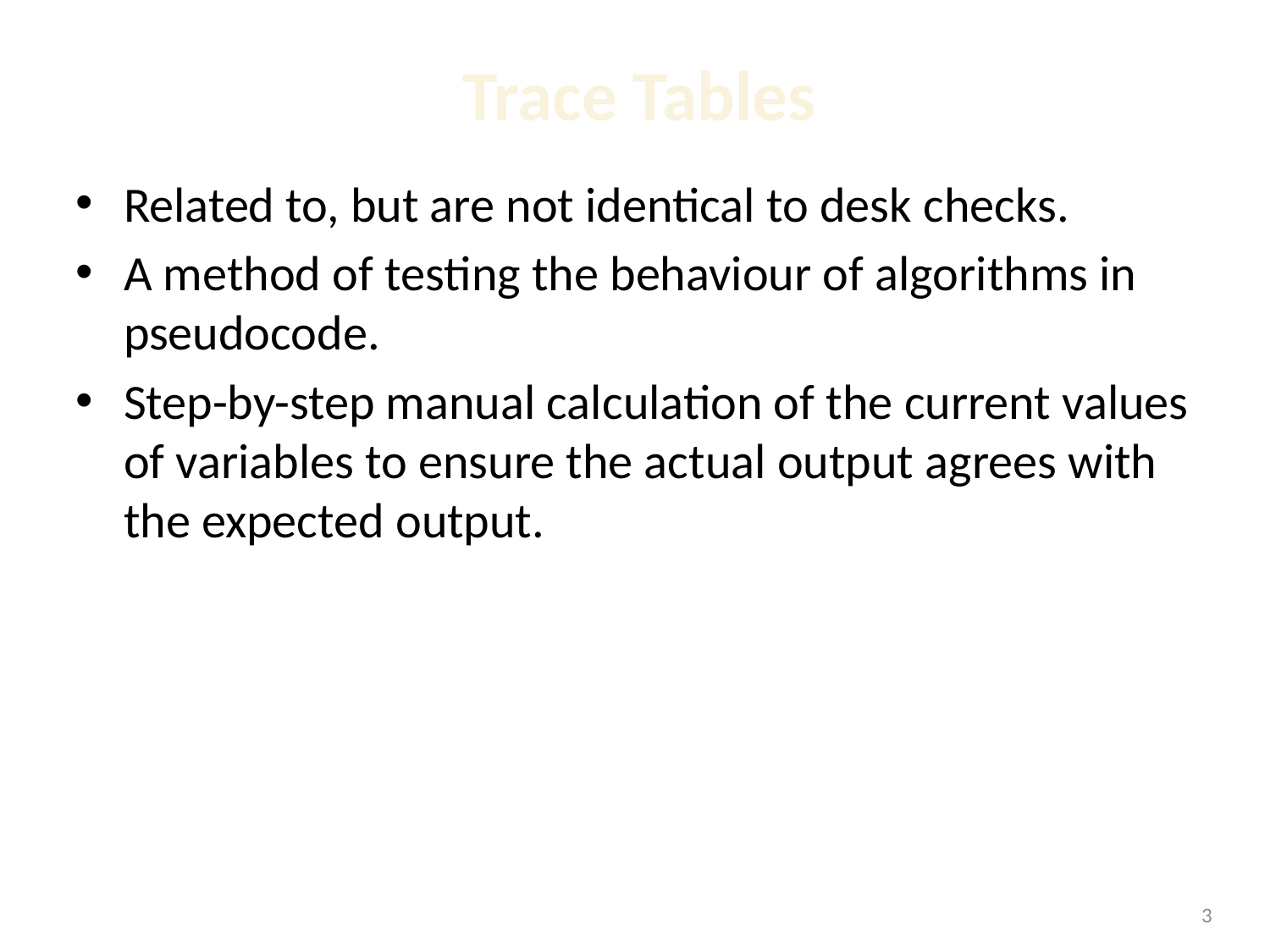

# Trace Tables
Related to, but are not identical to desk checks.
A method of testing the behaviour of algorithms in pseudocode.
Step-by-step manual calculation of the current values of variables to ensure the actual output agrees with the expected output.
3